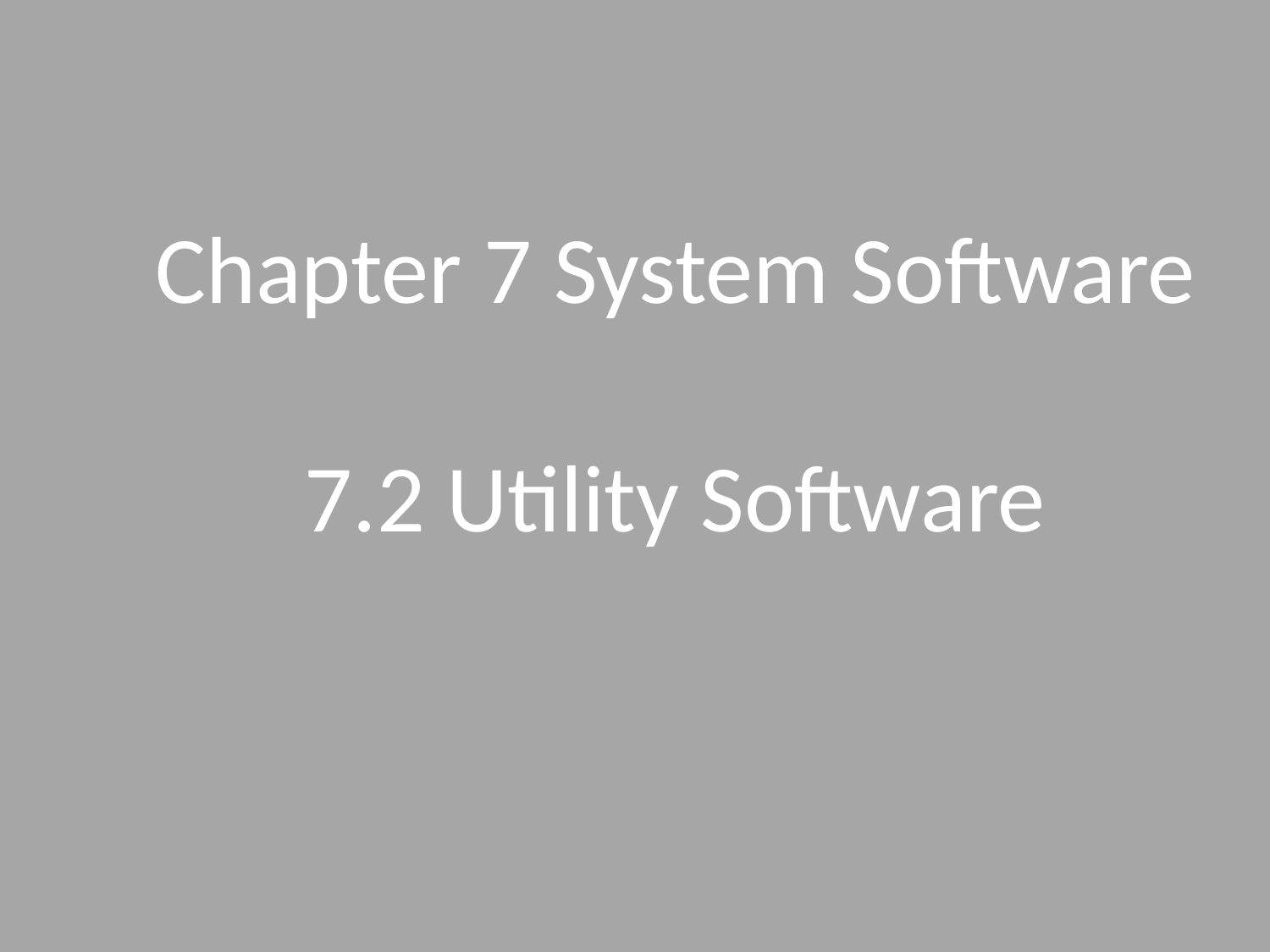

# Chapter 7 System Software 7.2 Utility Software